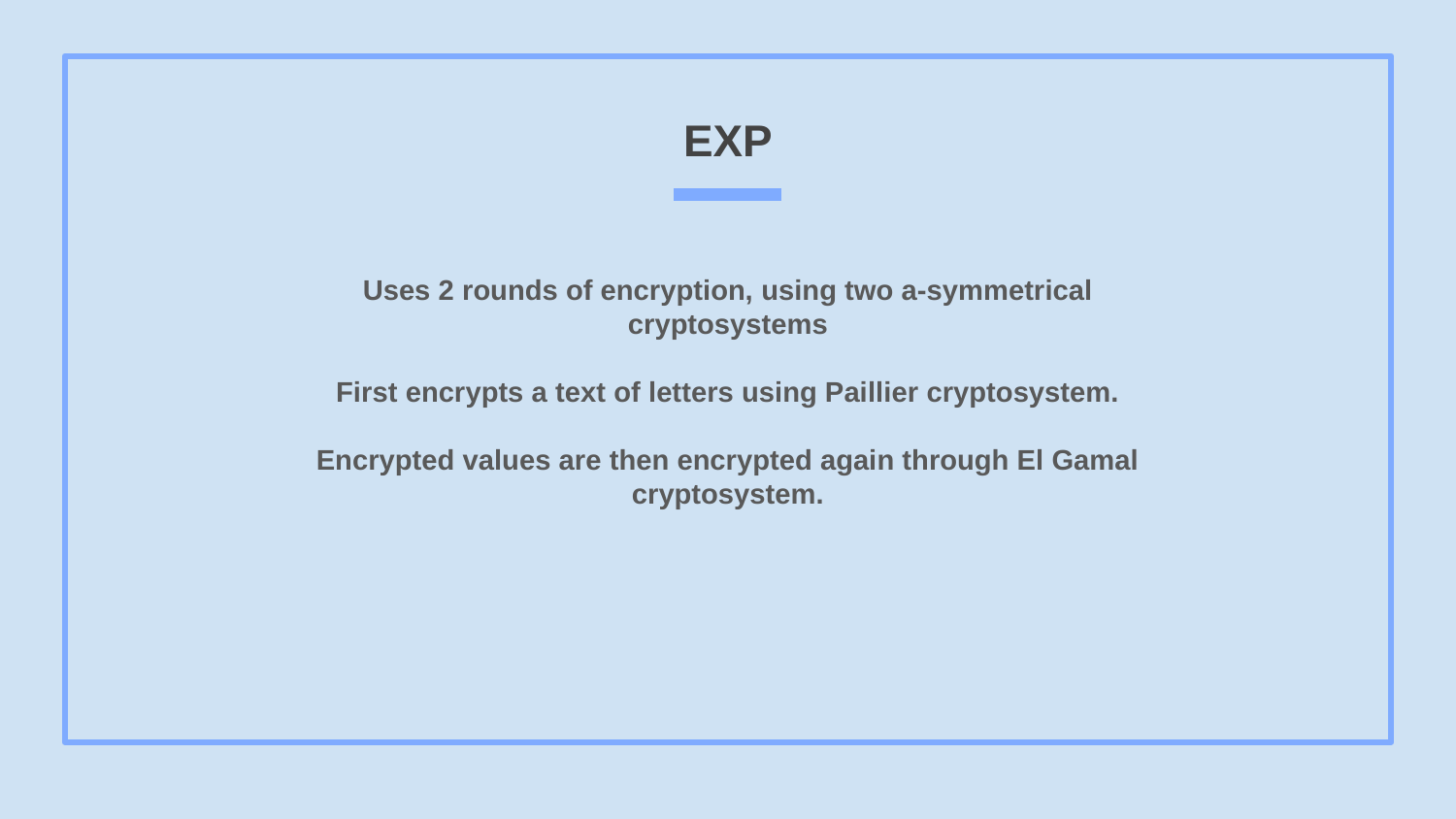

# EXP
Uses 2 rounds of encryption, using two a-symmetrical cryptosystems

First encrypts a text of letters using Paillier cryptosystem.

Encrypted values are then encrypted again through El Gamal cryptosystem.